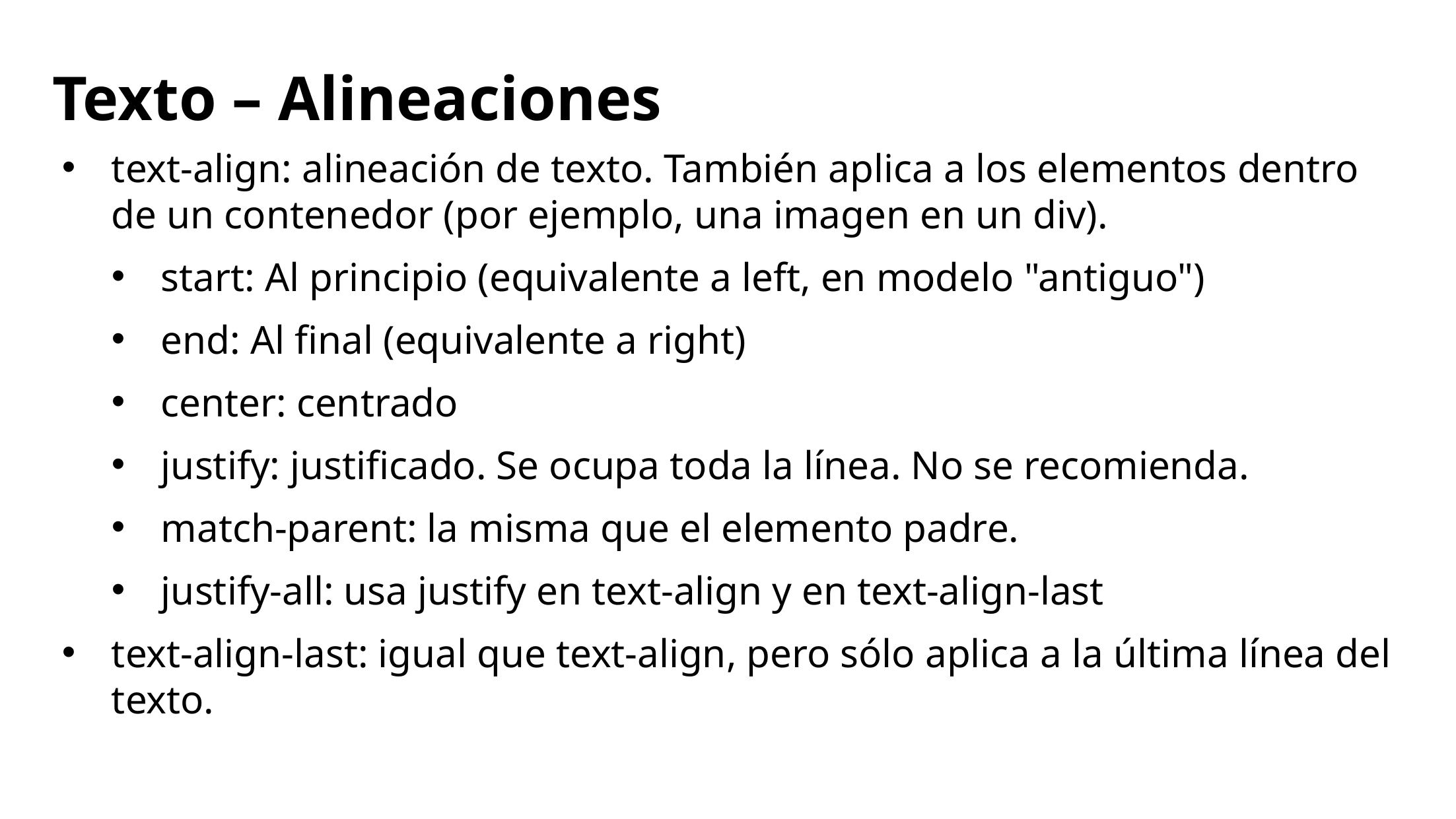

# Texto – Alineaciones
text-align: alineación de texto. También aplica a los elementos dentro de un contenedor (por ejemplo, una imagen en un div).
start: Al principio (equivalente a left, en modelo "antiguo")
end: Al final (equivalente a right)
center: centrado
justify: justificado. Se ocupa toda la línea. No se recomienda.
match-parent: la misma que el elemento padre.
justify-all: usa justify en text-align y en text-align-last
text-align-last: igual que text-align, pero sólo aplica a la última línea del texto.